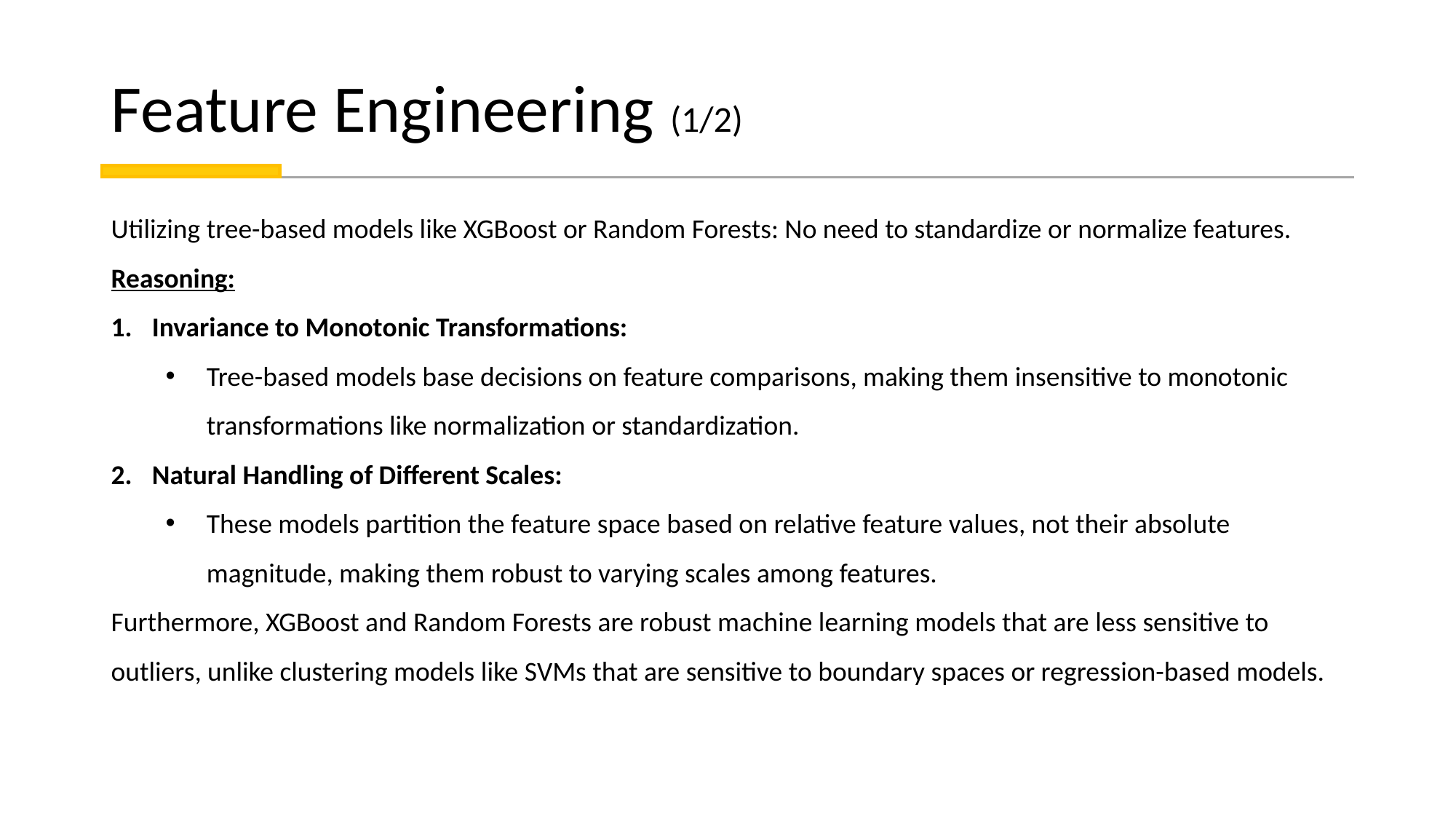

# Feature Engineering (1/2)

Utilizing tree-based models like XGBoost or Random Forests: No need to standardize or normalize features.
Reasoning:
Invariance to Monotonic Transformations:
Tree-based models base decisions on feature comparisons, making them insensitive to monotonic transformations like normalization or standardization.
Natural Handling of Different Scales:
These models partition the feature space based on relative feature values, not their absolute magnitude, making them robust to varying scales among features.
Furthermore, XGBoost and Random Forests are robust machine learning models that are less sensitive to outliers, unlike clustering models like SVMs that are sensitive to boundary spaces or regression-based models.